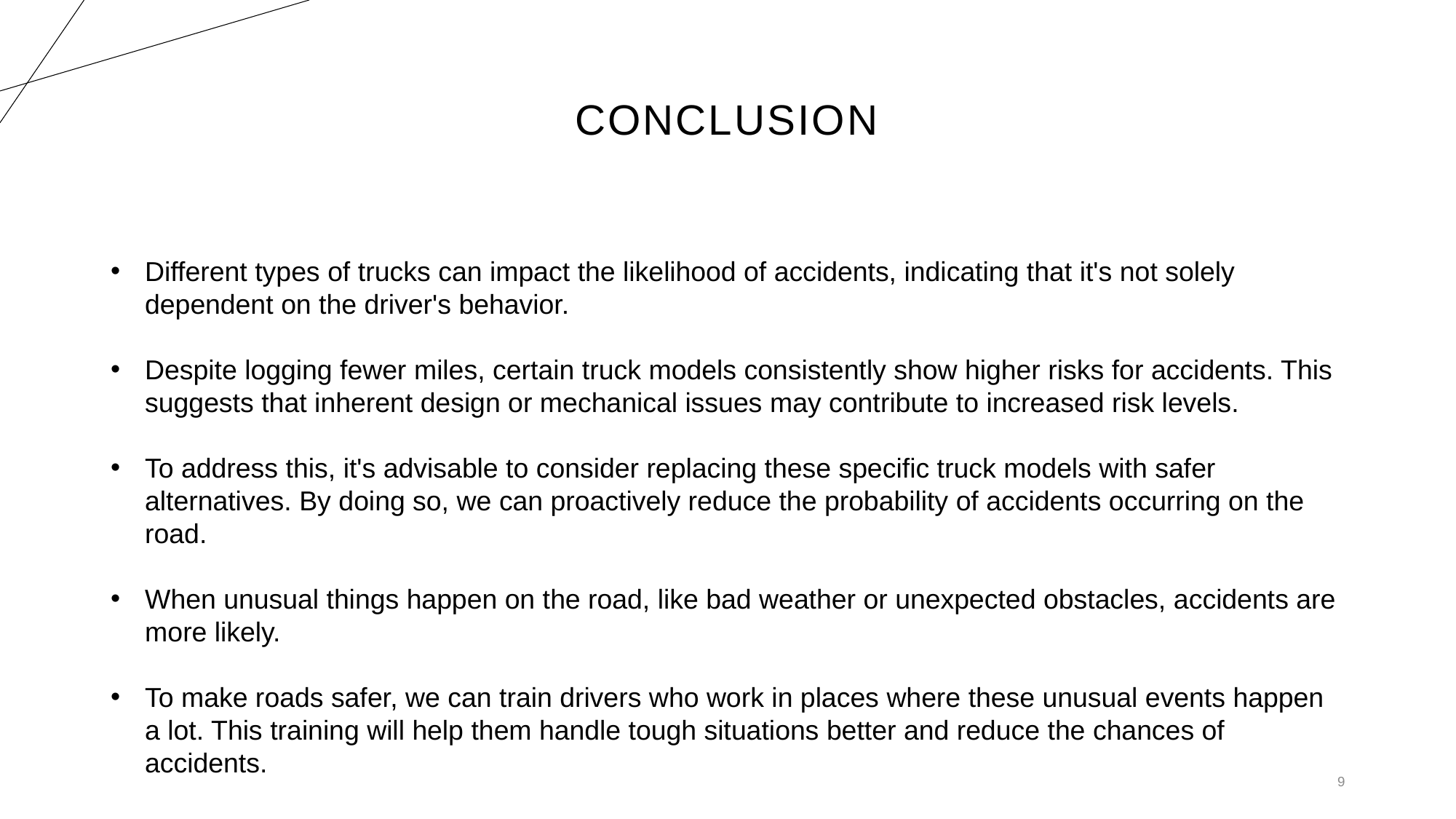

# Conclusion
Different types of trucks can impact the likelihood of accidents, indicating that it's not solely dependent on the driver's behavior.

Despite logging fewer miles, certain truck models consistently show higher risks for accidents. This suggests that inherent design or mechanical issues may contribute to increased risk levels.

To address this, it's advisable to consider replacing these specific truck models with safer alternatives. By doing so, we can proactively reduce the probability of accidents occurring on the road.

When unusual things happen on the road, like bad weather or unexpected obstacles, accidents are more likely.

To make roads safer, we can train drivers who work in places where these unusual events happen a lot. This training will help them handle tough situations better and reduce the chances of accidents.
9